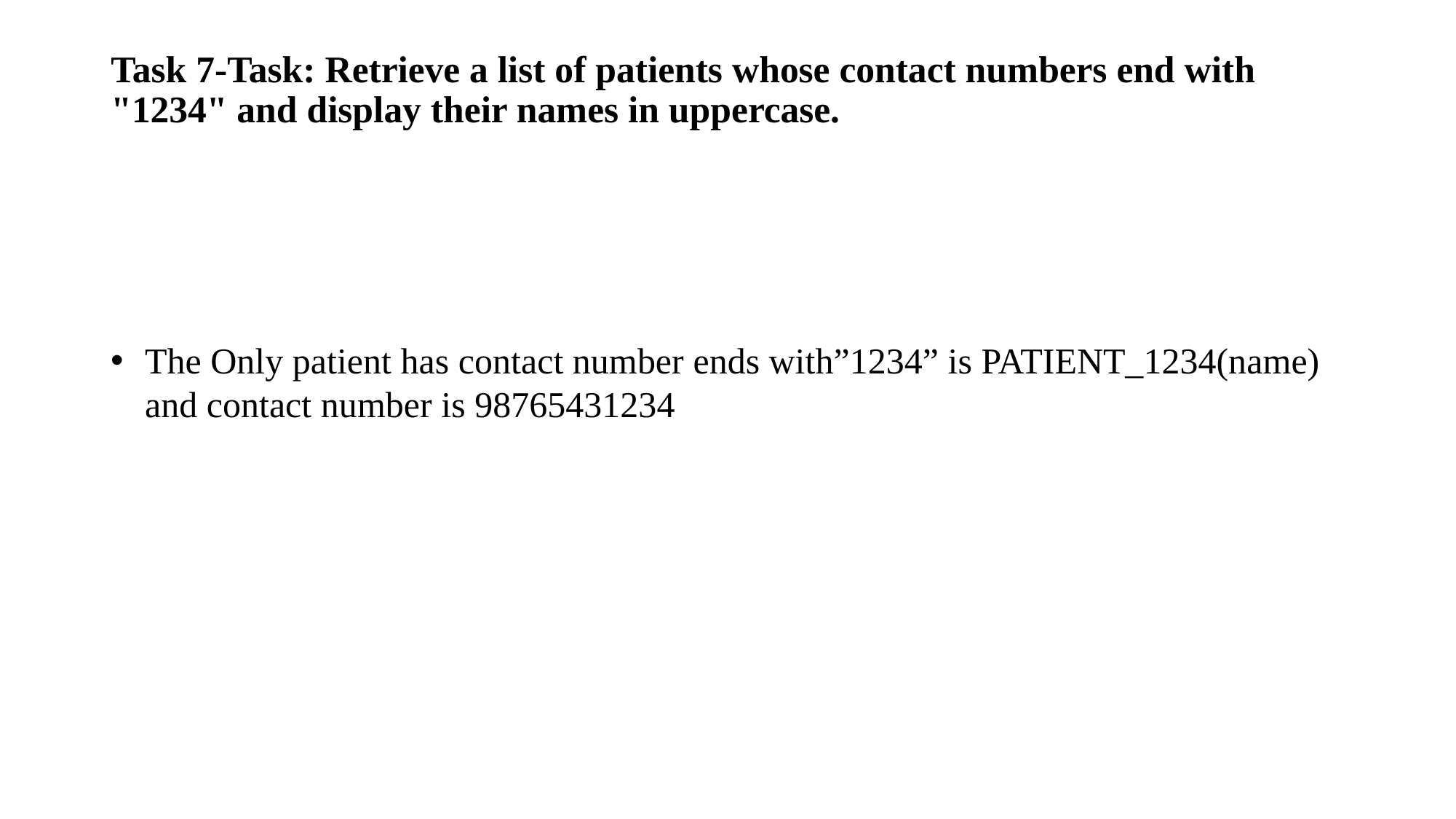

# Task 7-Task: Retrieve a list of patients whose contact numbers end with "1234" and display their names in uppercase.
The Only patient has contact number ends with”1234” is PATIENT_1234(name) and contact number is 98765431234